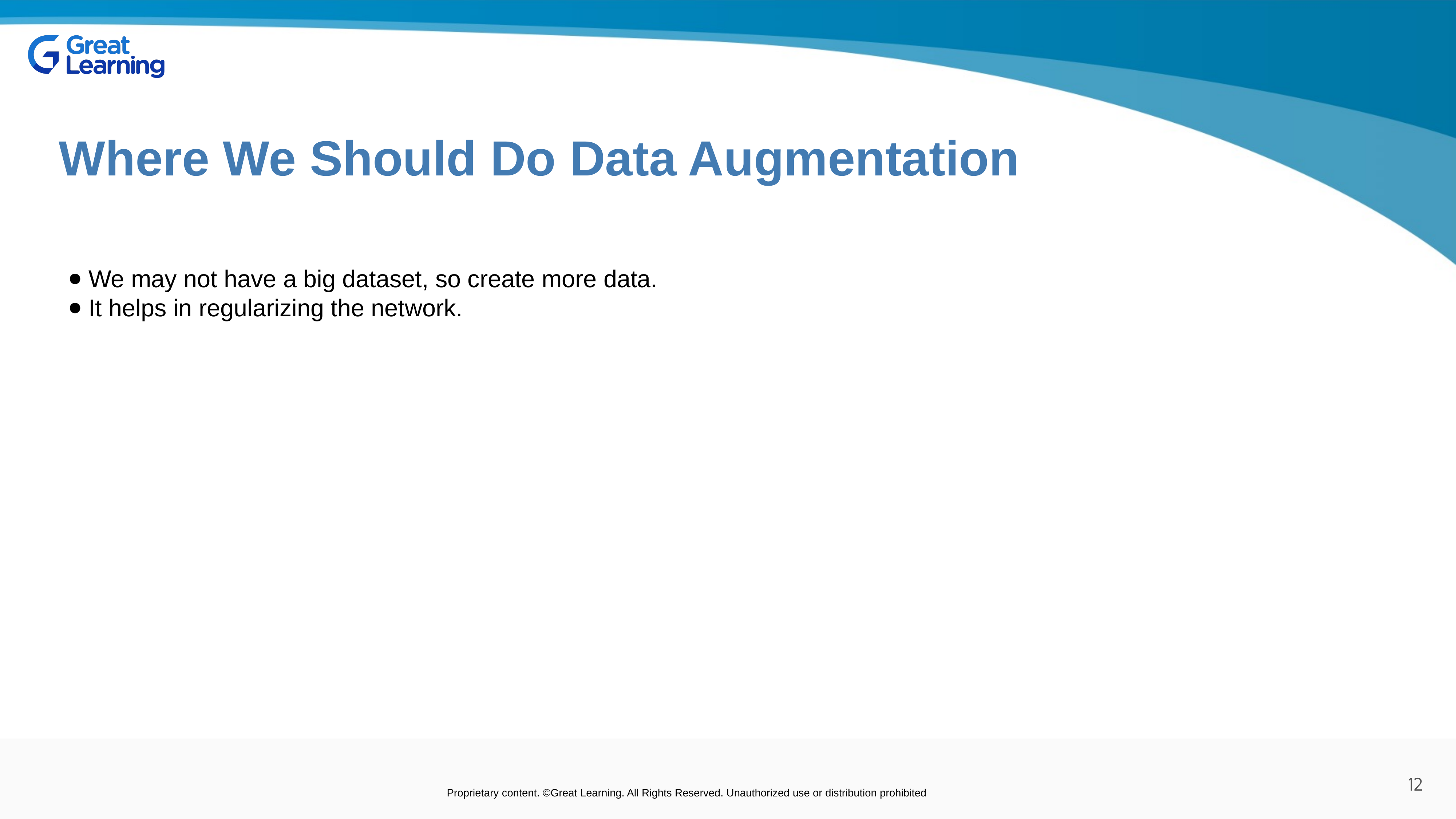

Where We Should Do Data Augmentation
We may not have a big dataset, so create more data.
It helps in regularizing the network.
12